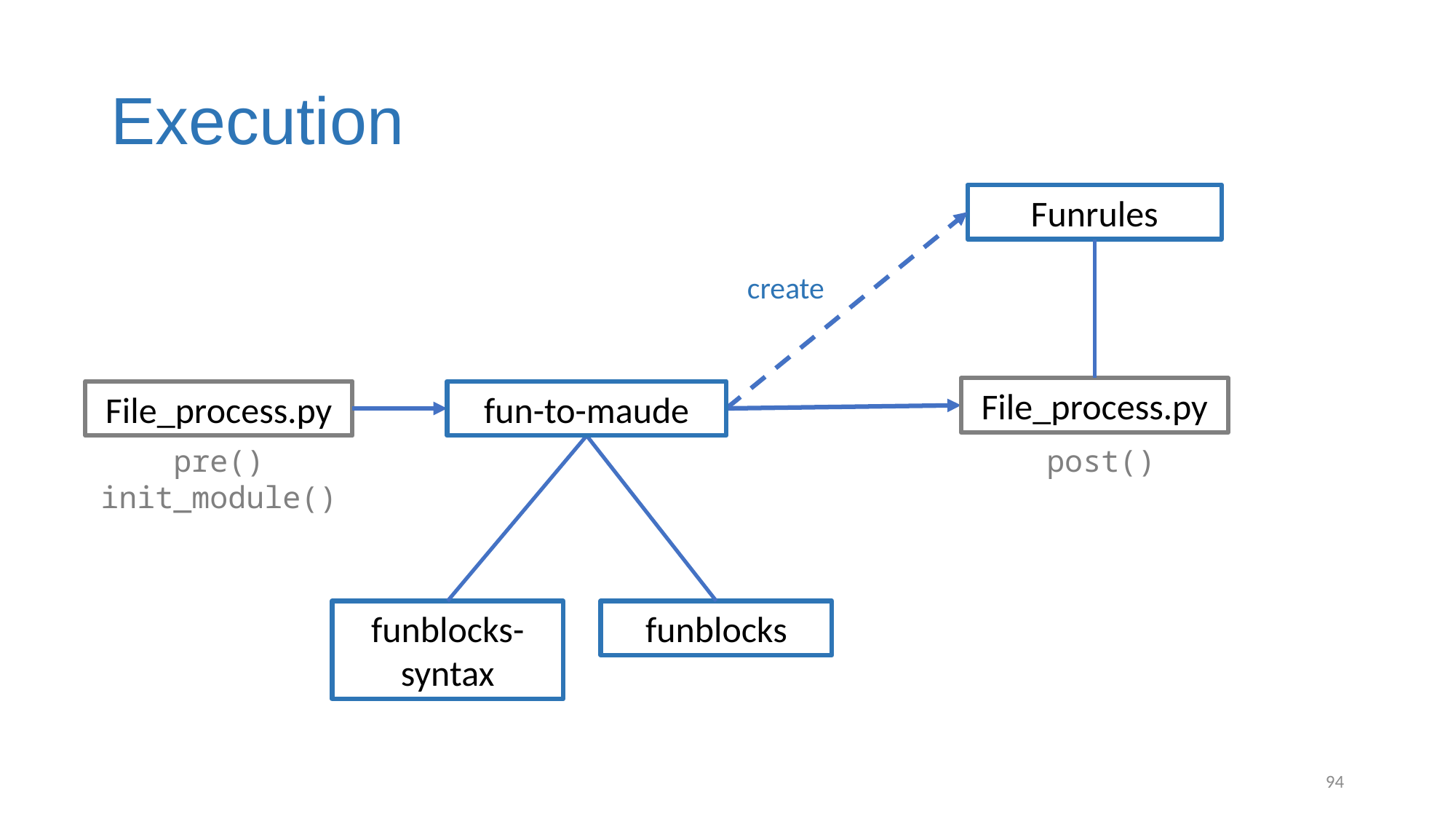

# Execution
Funrules
create
File_process.py
fun-to-maude
File_process.py
pre()
init_module()
post()
funblocks
funblocks-syntax
94